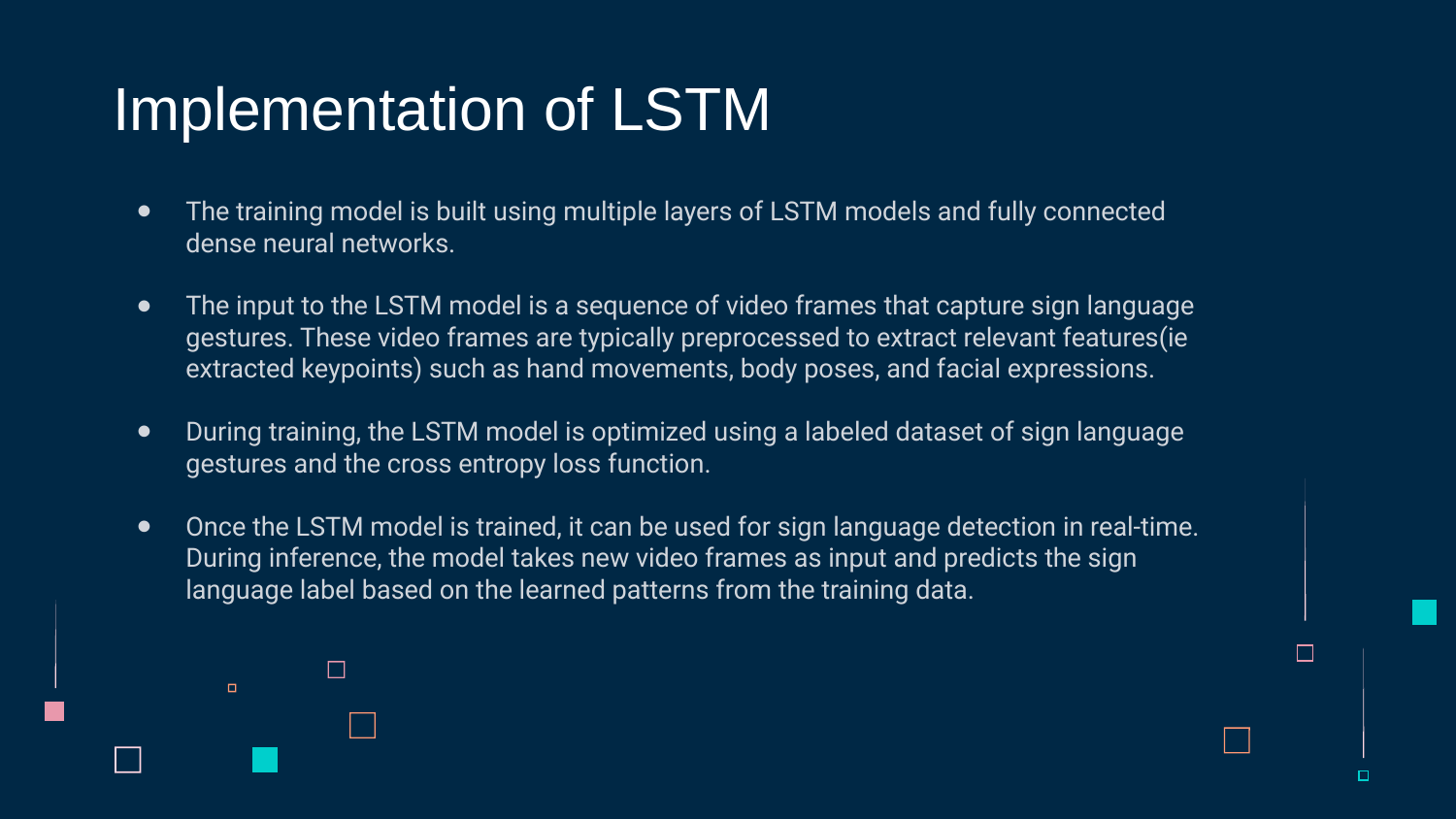

# Implementation of LSTM
The training model is built using multiple layers of LSTM models and fully connected dense neural networks.

The input to the LSTM model is a sequence of video frames that capture sign language gestures. These video frames are typically preprocessed to extract relevant features(ie extracted keypoints) such as hand movements, body poses, and facial expressions.

During training, the LSTM model is optimized using a labeled dataset of sign language gestures and the cross entropy loss function.

Once the LSTM model is trained, it can be used for sign language detection in real-time. During inference, the model takes new video frames as input and predicts the sign language label based on the learned patterns from the training data.